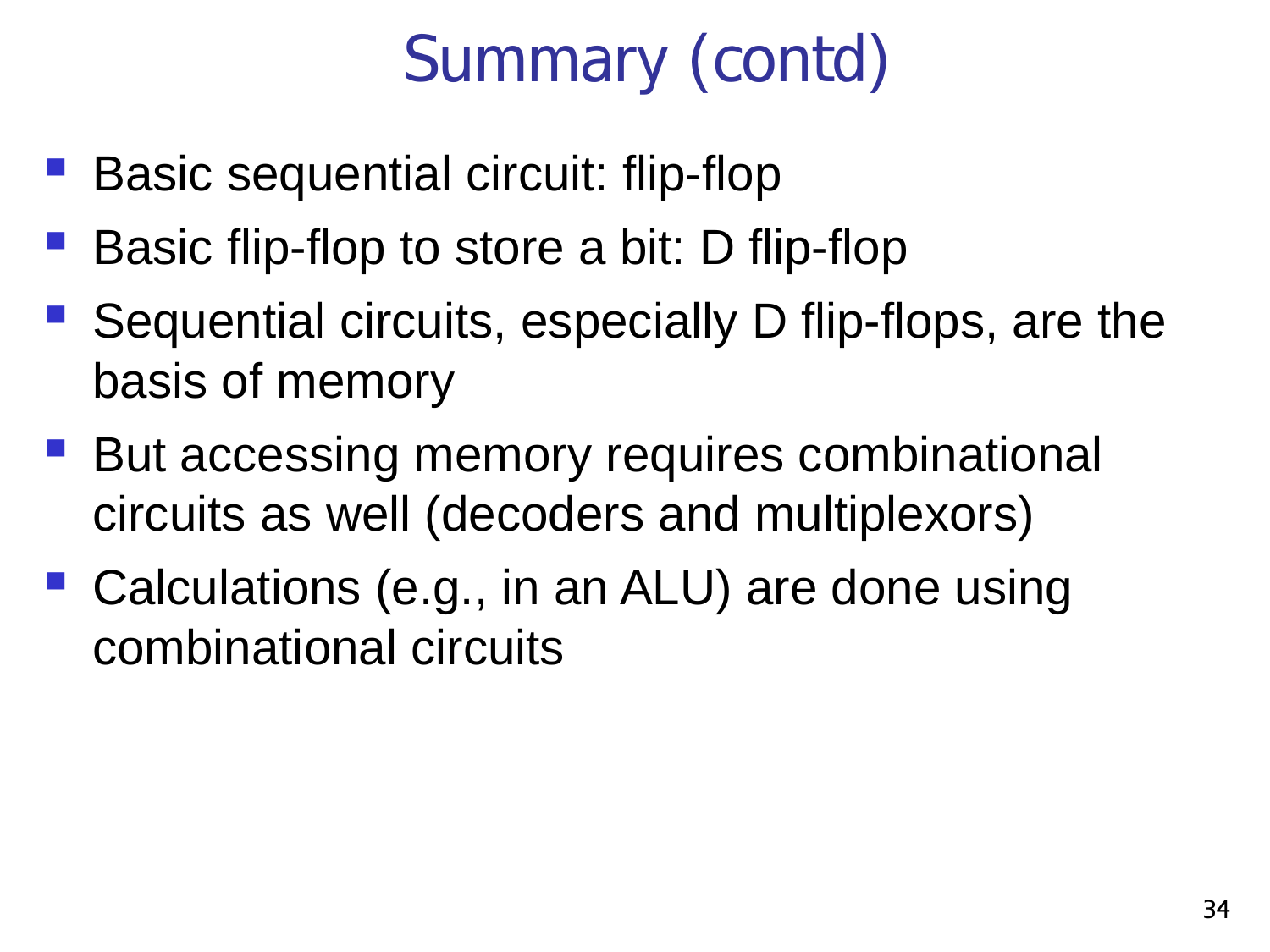

# Summary (contd)
Basic sequential circuit: flip-flop
Basic flip-flop to store a bit: D flip-flop
Sequential circuits, especially D flip-flops, are the basis of memory
But accessing memory requires combinational circuits as well (decoders and multiplexors)
Calculations (e.g., in an ALU) are done using combinational circuits

34